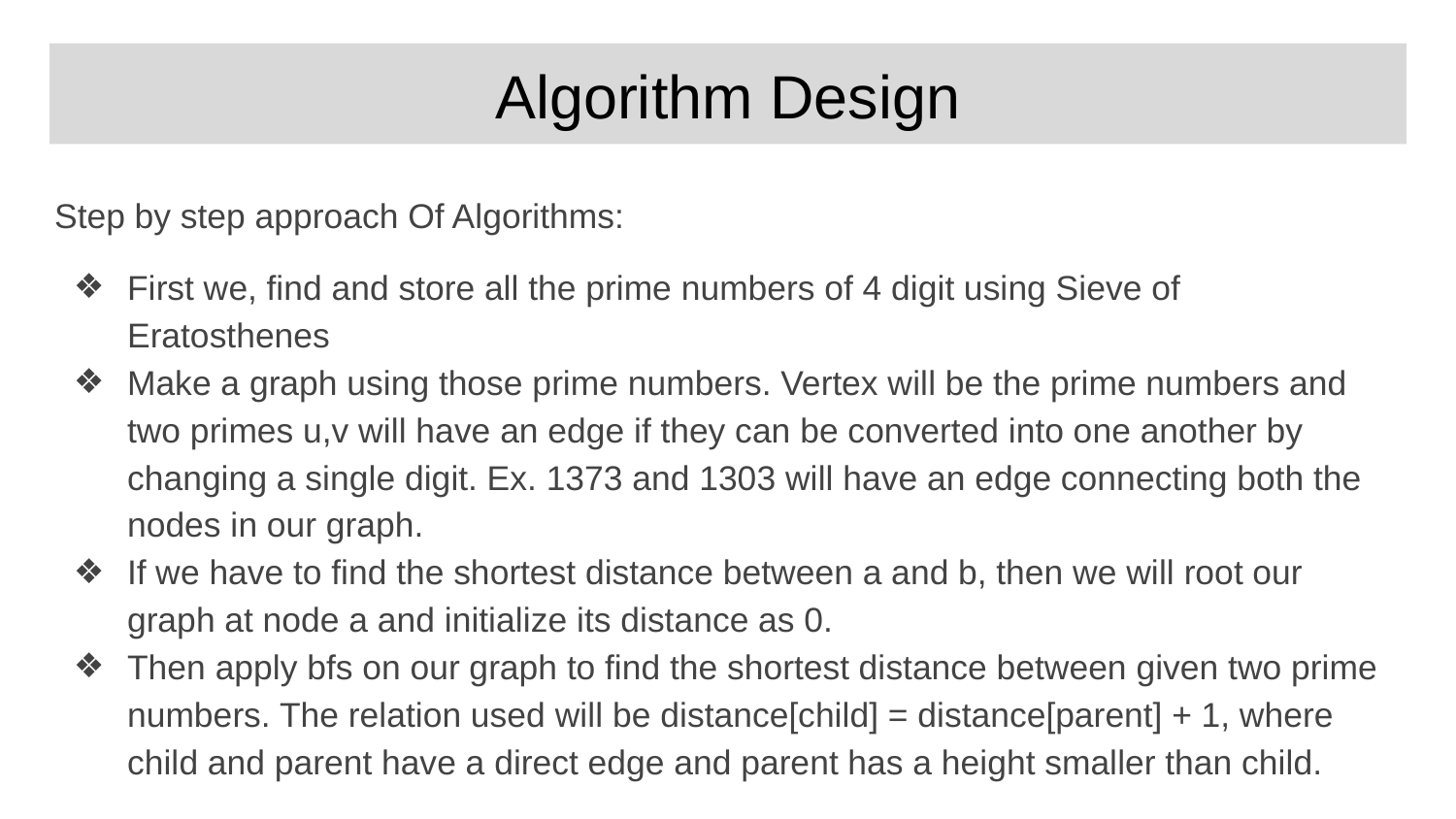

# Algorithm Design
Step by step approach Of Algorithms:
First we, find and store all the prime numbers of 4 digit using Sieve of Eratosthenes
Make a graph using those prime numbers. Vertex will be the prime numbers and two primes u,v will have an edge if they can be converted into one another by changing a single digit. Ex. 1373 and 1303 will have an edge connecting both the nodes in our graph.
If we have to find the shortest distance between a and b, then we will root our graph at node a and initialize its distance as 0.
Then apply bfs on our graph to find the shortest distance between given two prime numbers. The relation used will be distance[child] = distance[parent] + 1, where child and parent have a direct edge and parent has a height smaller than child.